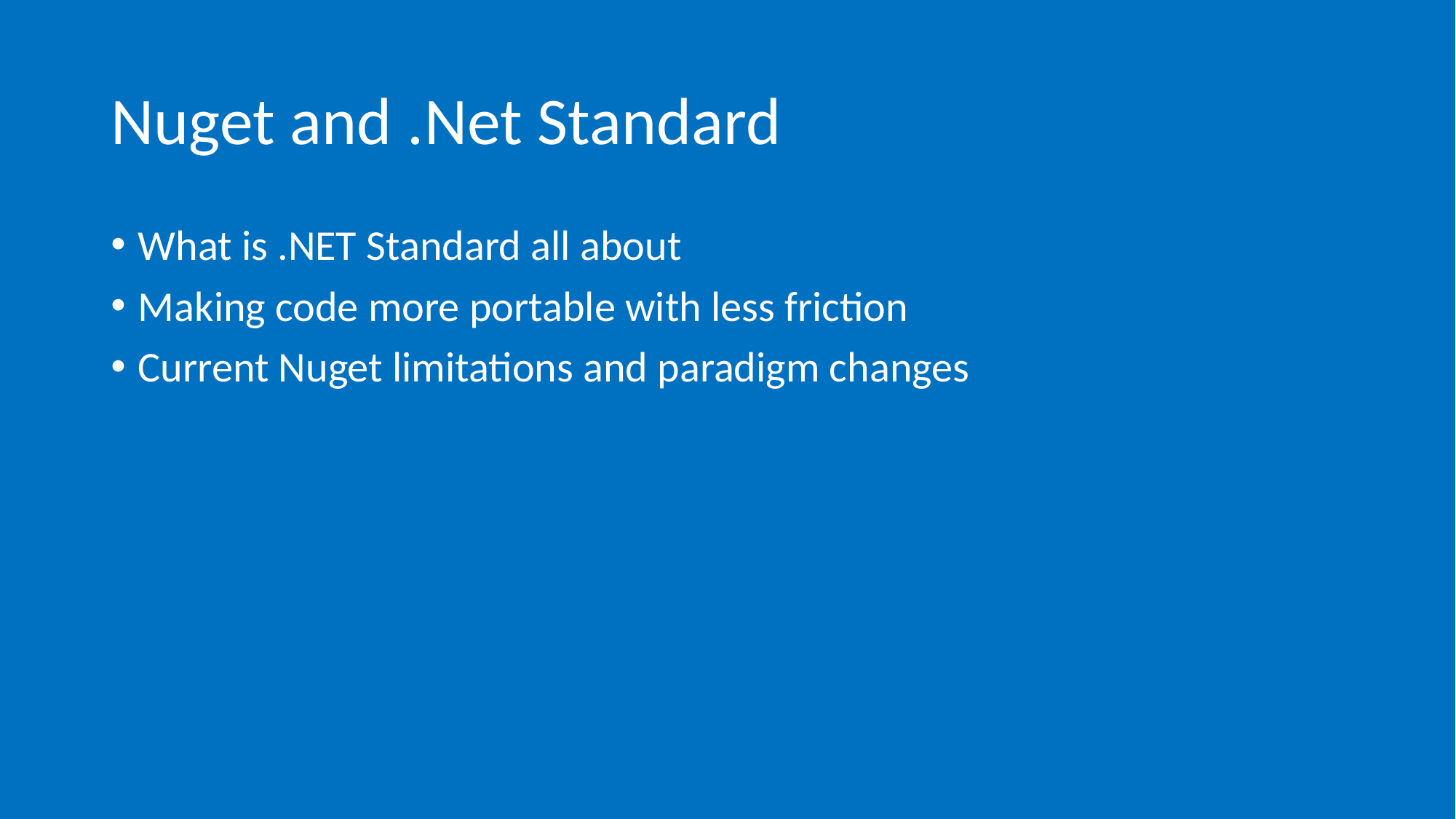

# Nuget and .Net Standard
What is .NET Standard all about
Making code more portable with less friction
Current Nuget limitations and paradigm changes